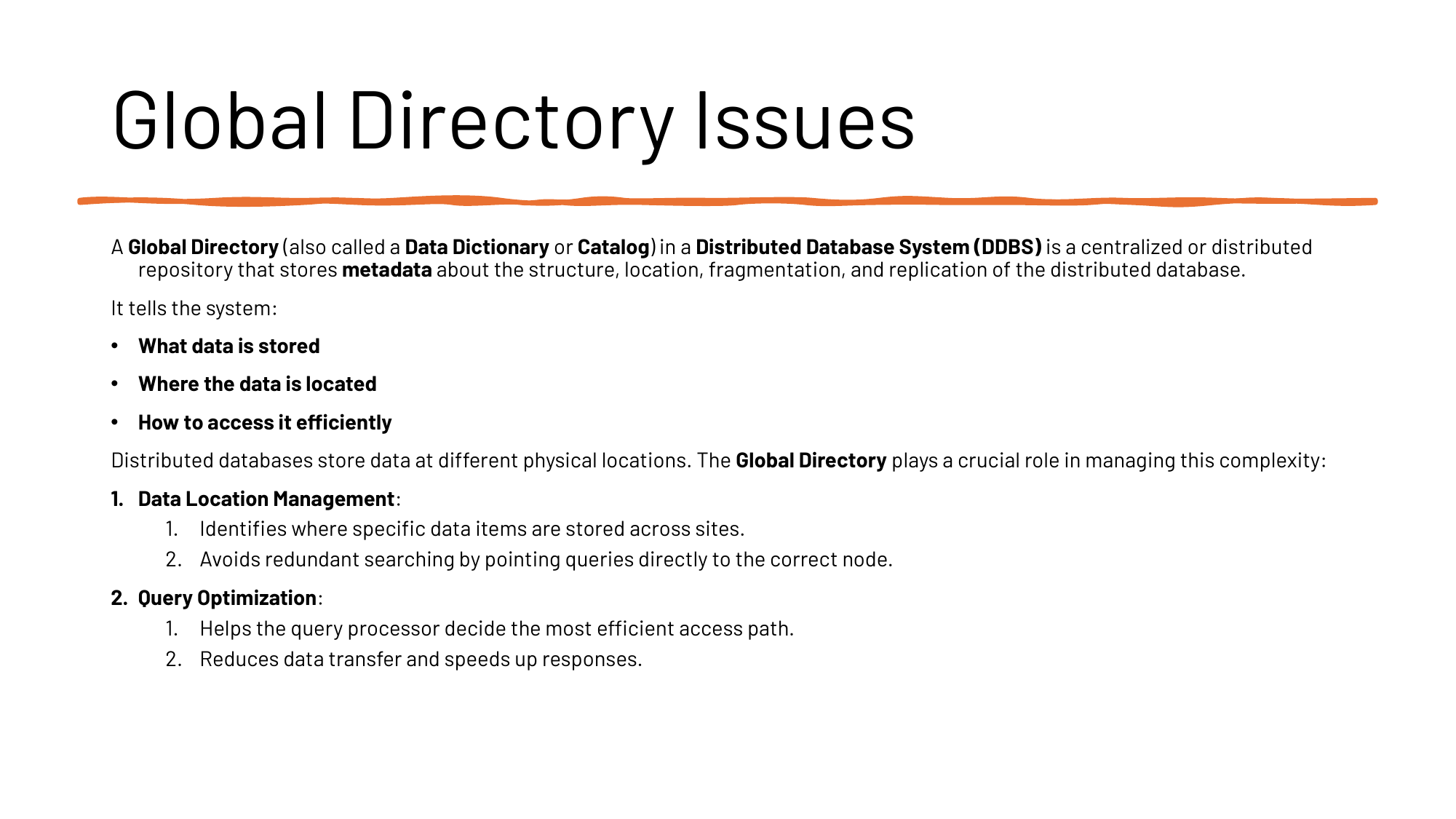

# Global Directory Issues

A Global Directory (also called a Data Dictionary or Catalog) in a Distributed Database System (DDBS) is a centralized or distributed repository that stores metadata about the structure, location, fragmentation, and replication of the distributed database.
It tells the system:
What data is stored
Where the data is located
How to access it efficiently
Distributed databases store data at different physical locations. The Global Directory plays a crucial role in managing this complexity:
Data Location Management:
Identifies where specific data items are stored across sites.
Avoids redundant searching by pointing queries directly to the correct node.
Query Optimization:
Helps the query processor decide the most efficient access path.
Reduces data transfer and speeds up responses.